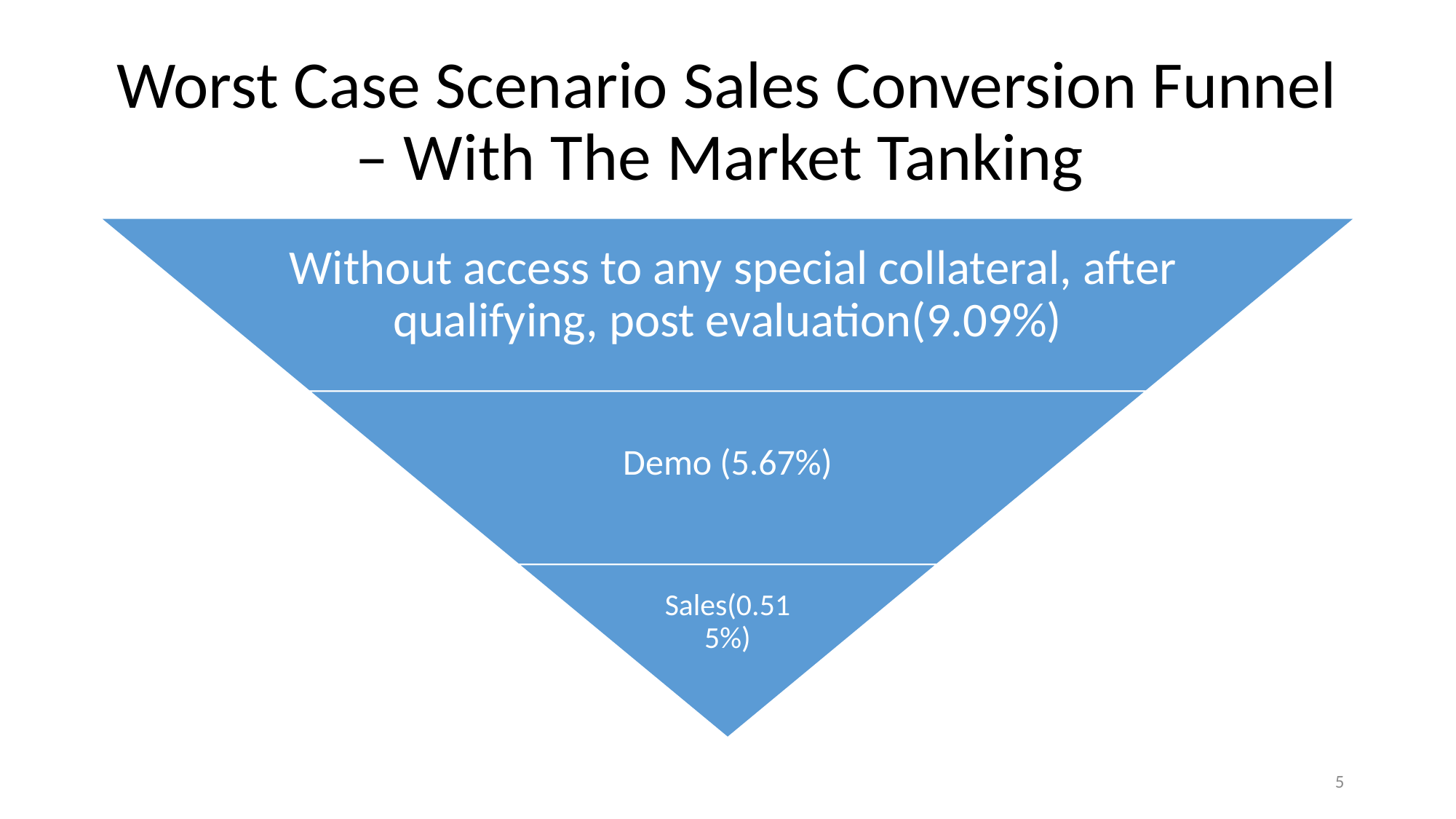

# Worst Case Scenario Sales Conversion Funnel – With The Market Tanking
 Without access to any special collateral, after qualifying, post evaluation(9.09%)
Demo (5.67%)
Sales(0.515%)
5